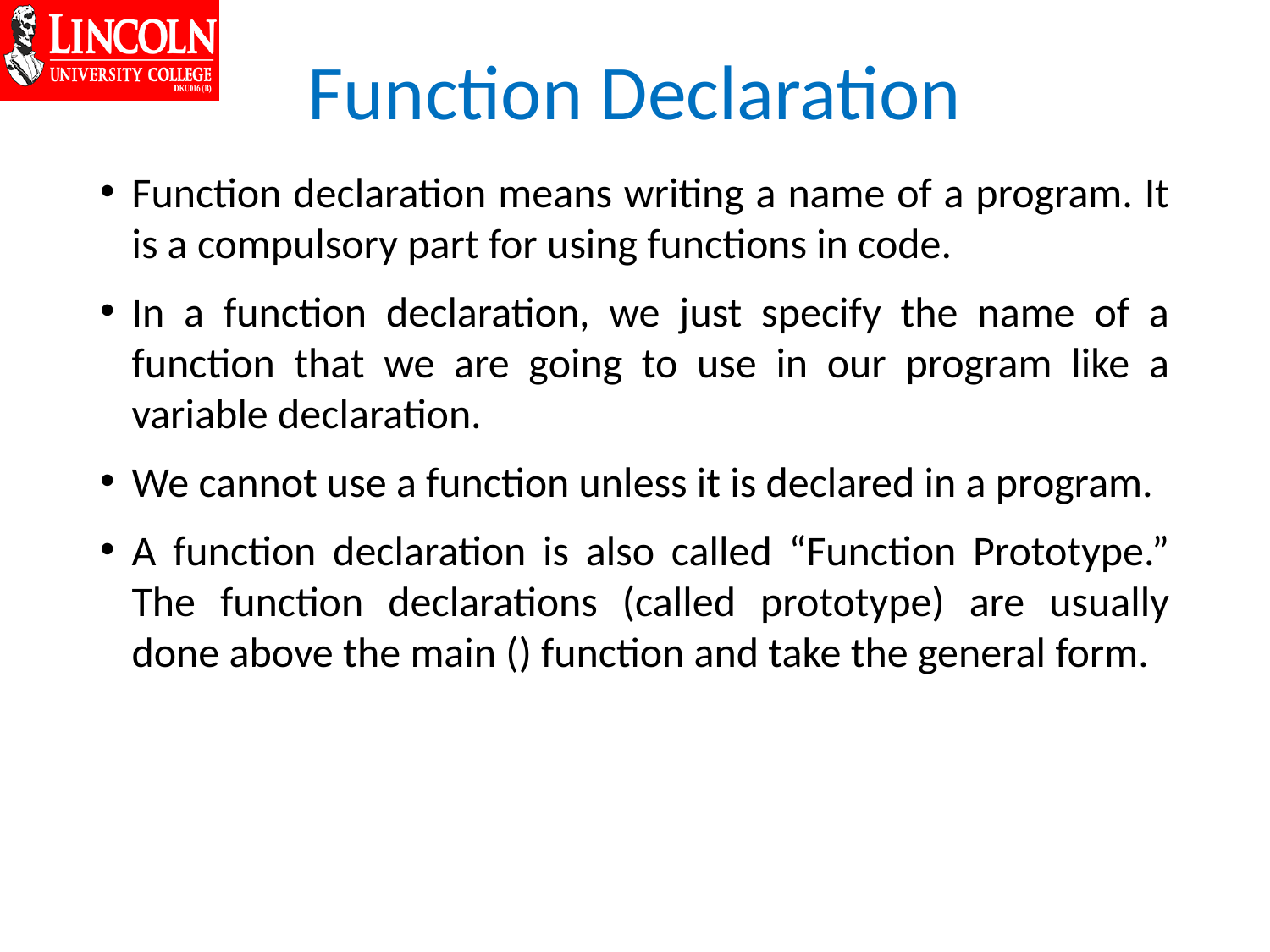

# Function Declaration
Function declaration means writing a name of a program. It is a compulsory part for using functions in code.
In a function declaration, we just specify the name of a function that we are going to use in our program like a variable declaration.
We cannot use a function unless it is declared in a program.
A function declaration is also called “Function Prototype.” The function declarations (called prototype) are usually done above the main () function and take the general form.